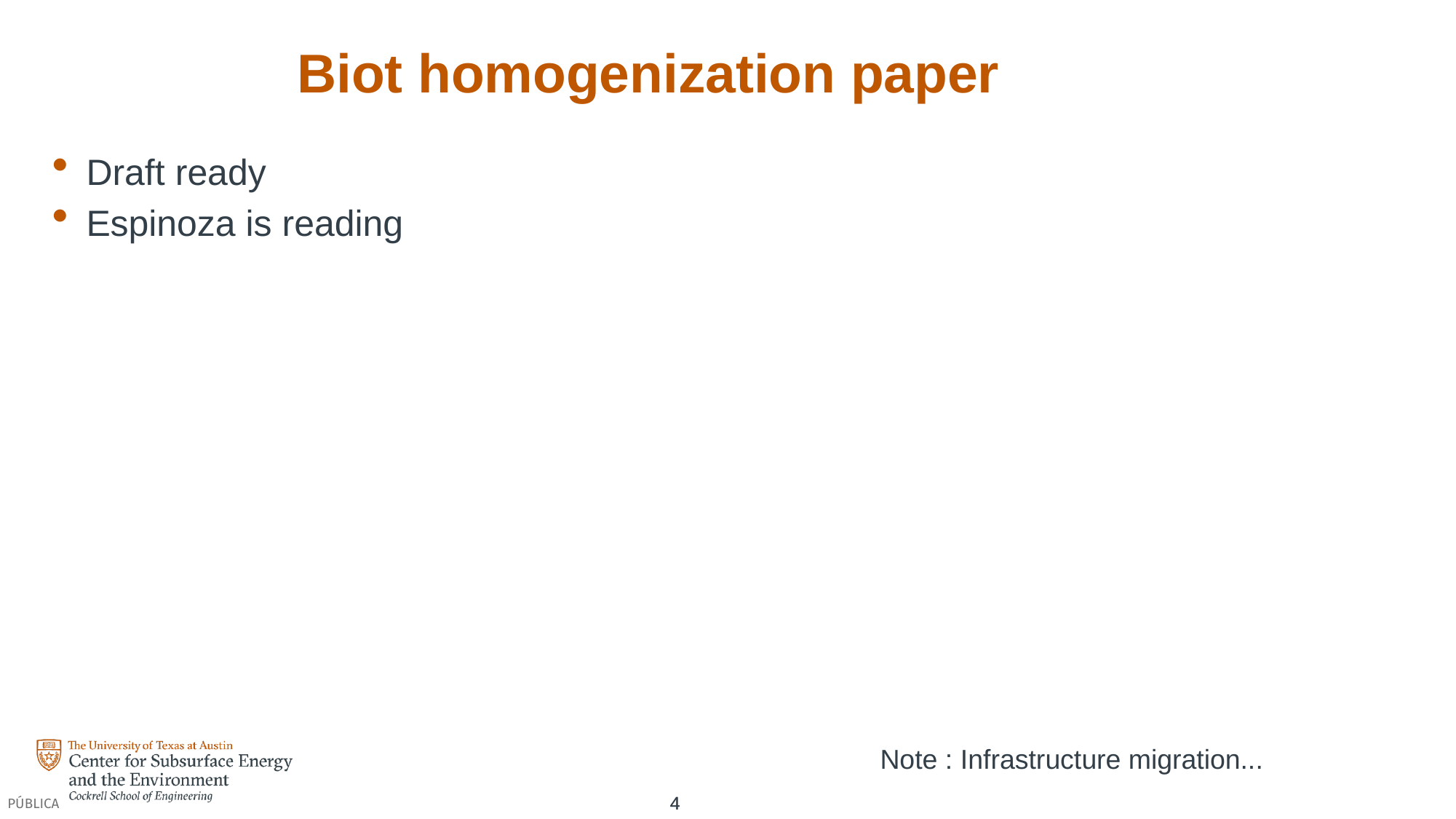

# Biot homogenization paper
Draft ready
Espinoza is reading
Note : Infrastructure migration...